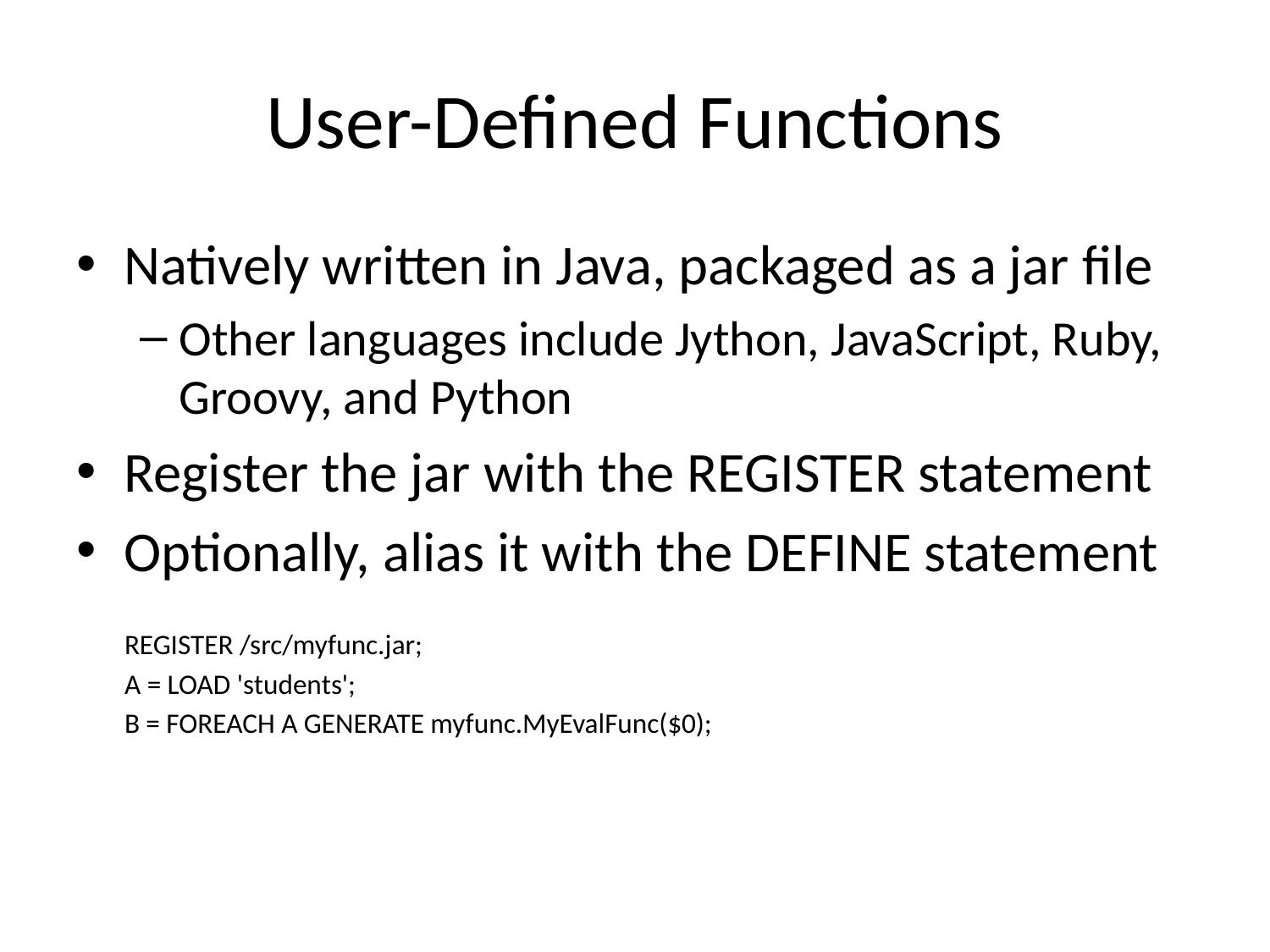

# User-Defined Functions
Natively written in Java, packaged as a jar file
Other languages include Jython, JavaScript, Ruby, Groovy, and Python
Register the jar with the REGISTER statement
Optionally, alias it with the DEFINE statement

REGISTER /src/myfunc.jar;
A = LOAD 'students';
B = FOREACH A GENERATE myfunc.MyEvalFunc($0);